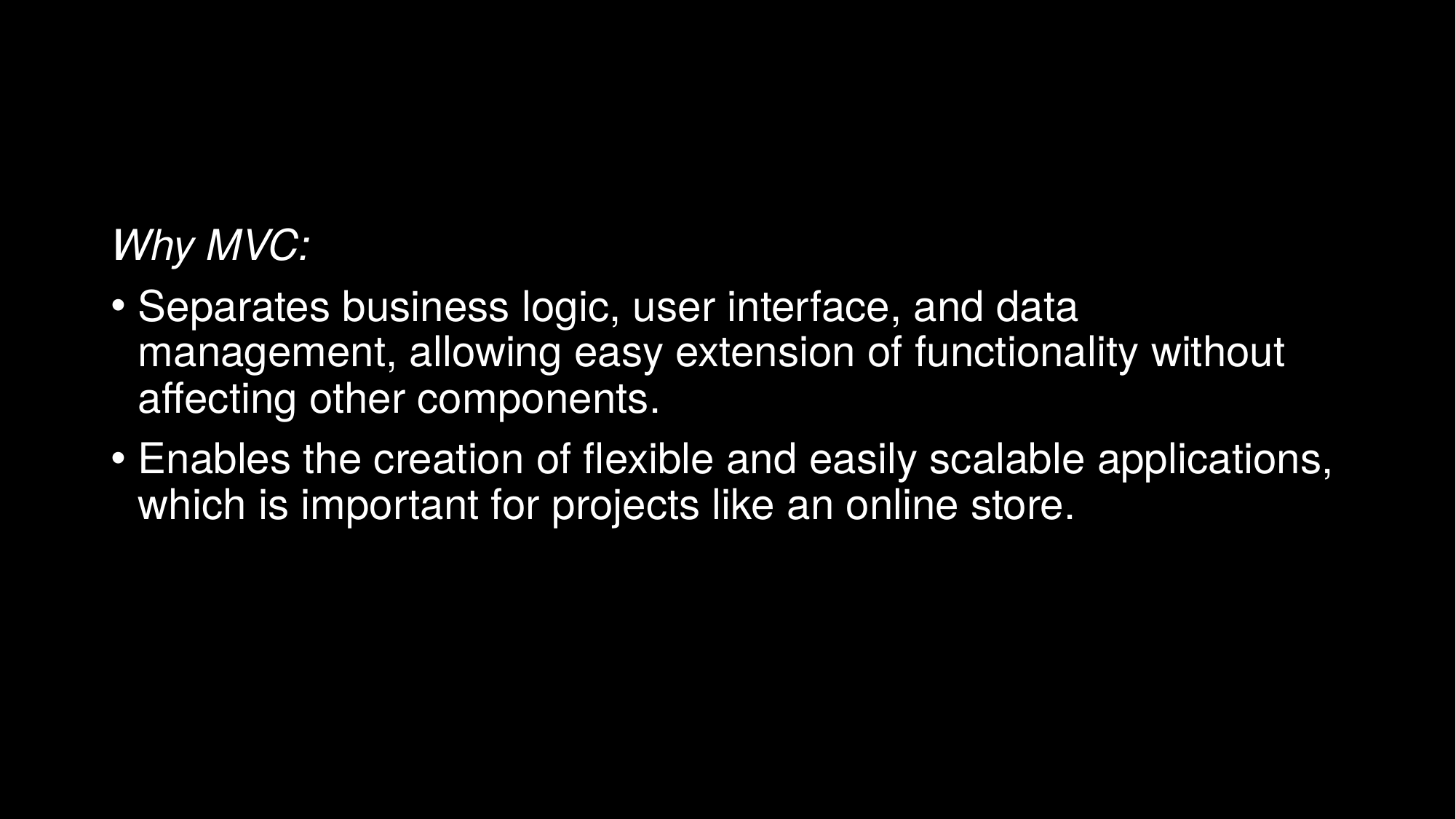

Why MVC:
Separates business logic, user interface, and data management, allowing easy extension of functionality without affecting other components.
Enables the creation of flexible and easily scalable applications, which is important for projects like an online store.